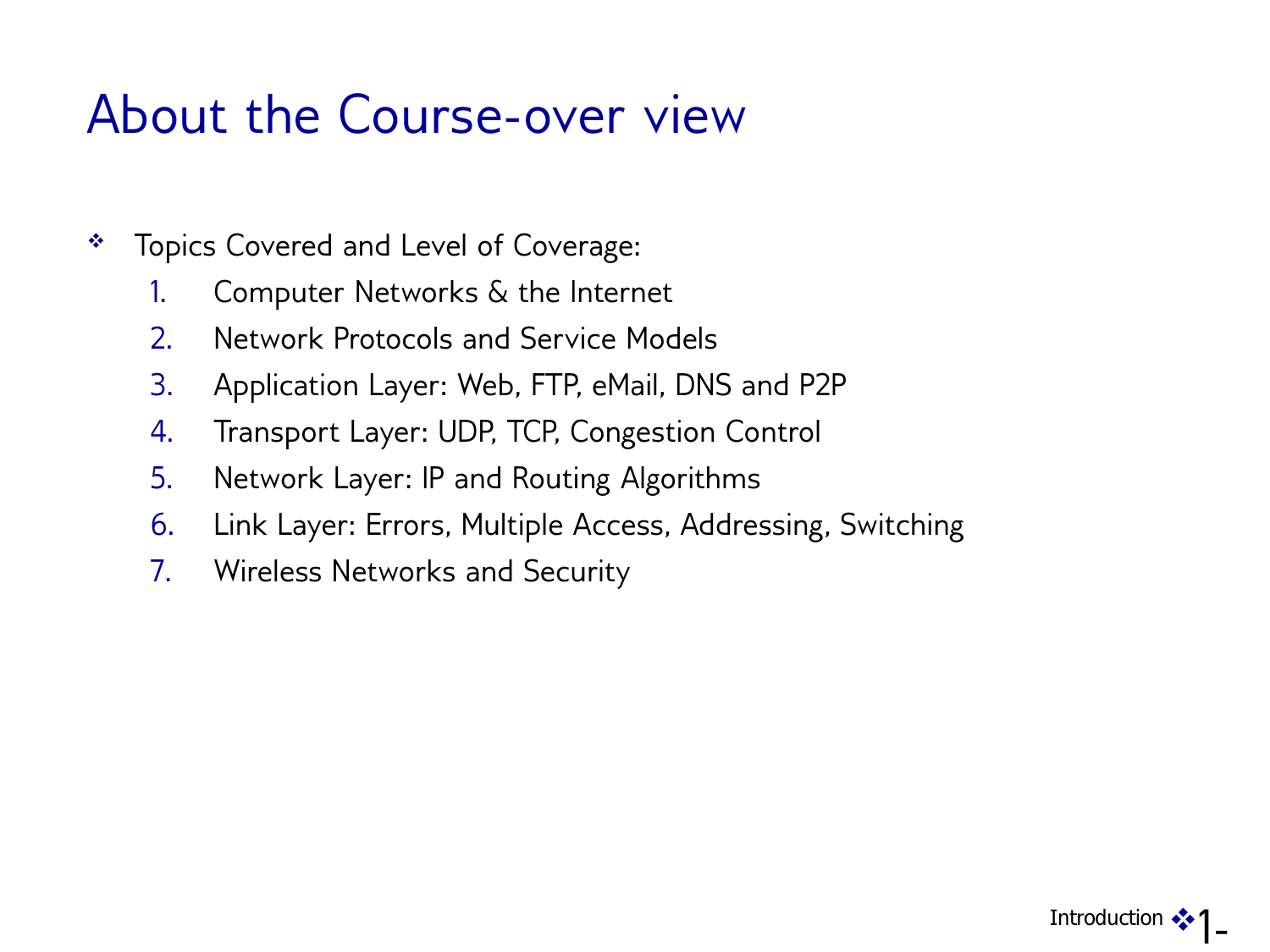

About the Course-over view
Topics Covered and Level of Coverage:
Computer Networks & the Internet
Network Protocols and Service Models
Application Layer: Web, FTP, eMail, DNS and P2P
Transport Layer: UDP, TCP, Congestion Control
Network Layer: IP and Routing Algorithms
Link Layer: Errors, Multiple Access, Addressing, Switching
Wireless Networks and Security
1-3
 Introduction